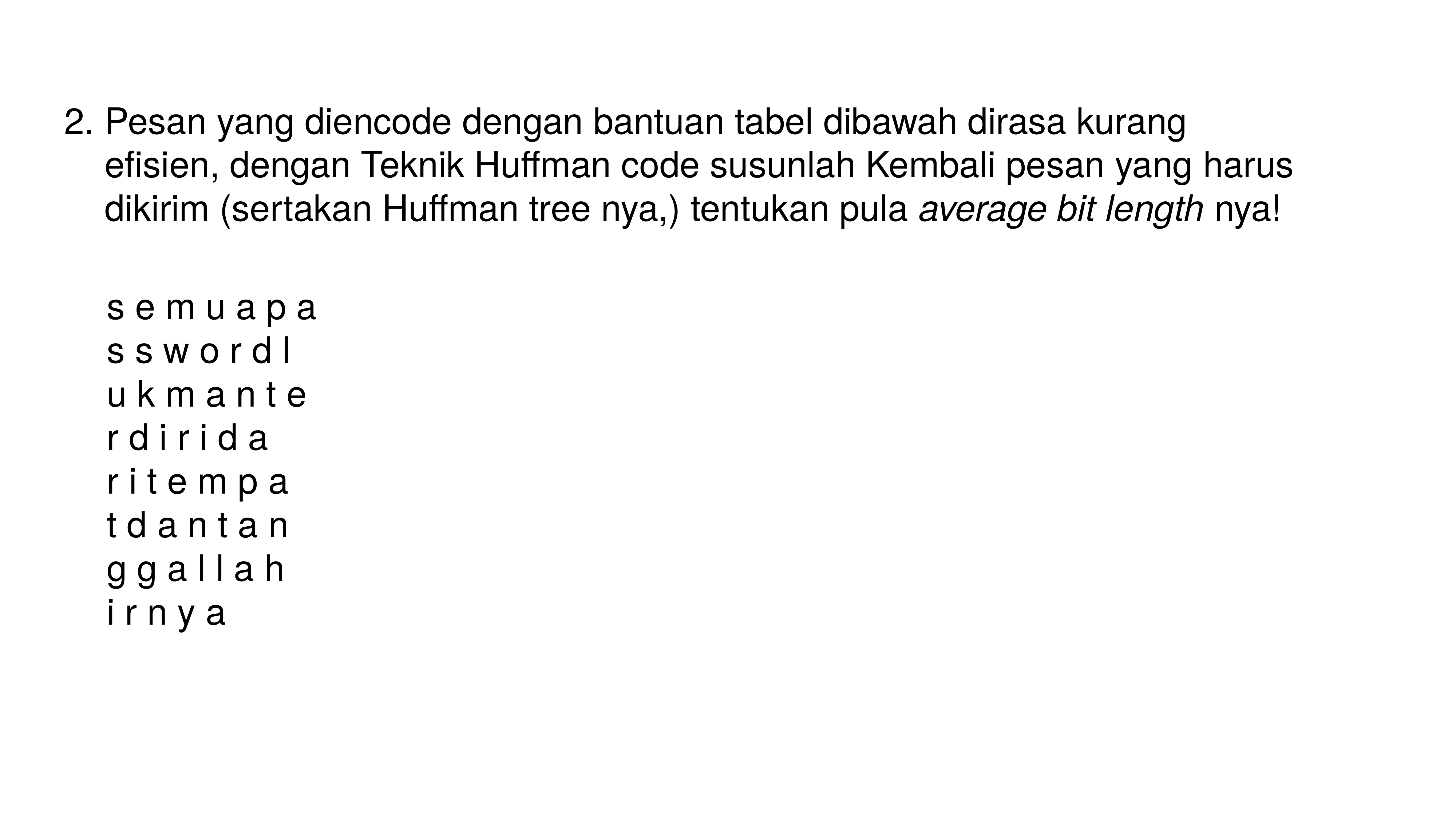

2. Pesan yang diencode dengan bantuan tabel dibawah dirasa kurang
    efisien, dengan Teknik Huffman code susunlah Kembali pesan yang harus
    dikirim (sertakan Huffman tree nya,) tentukan pula average bit length nya!
s e m u a p a
s s w o r d l
u k m a n t e
r d i r i d a
r i t e m p a
t d a n t a n
g g a l l a h
i r n y a